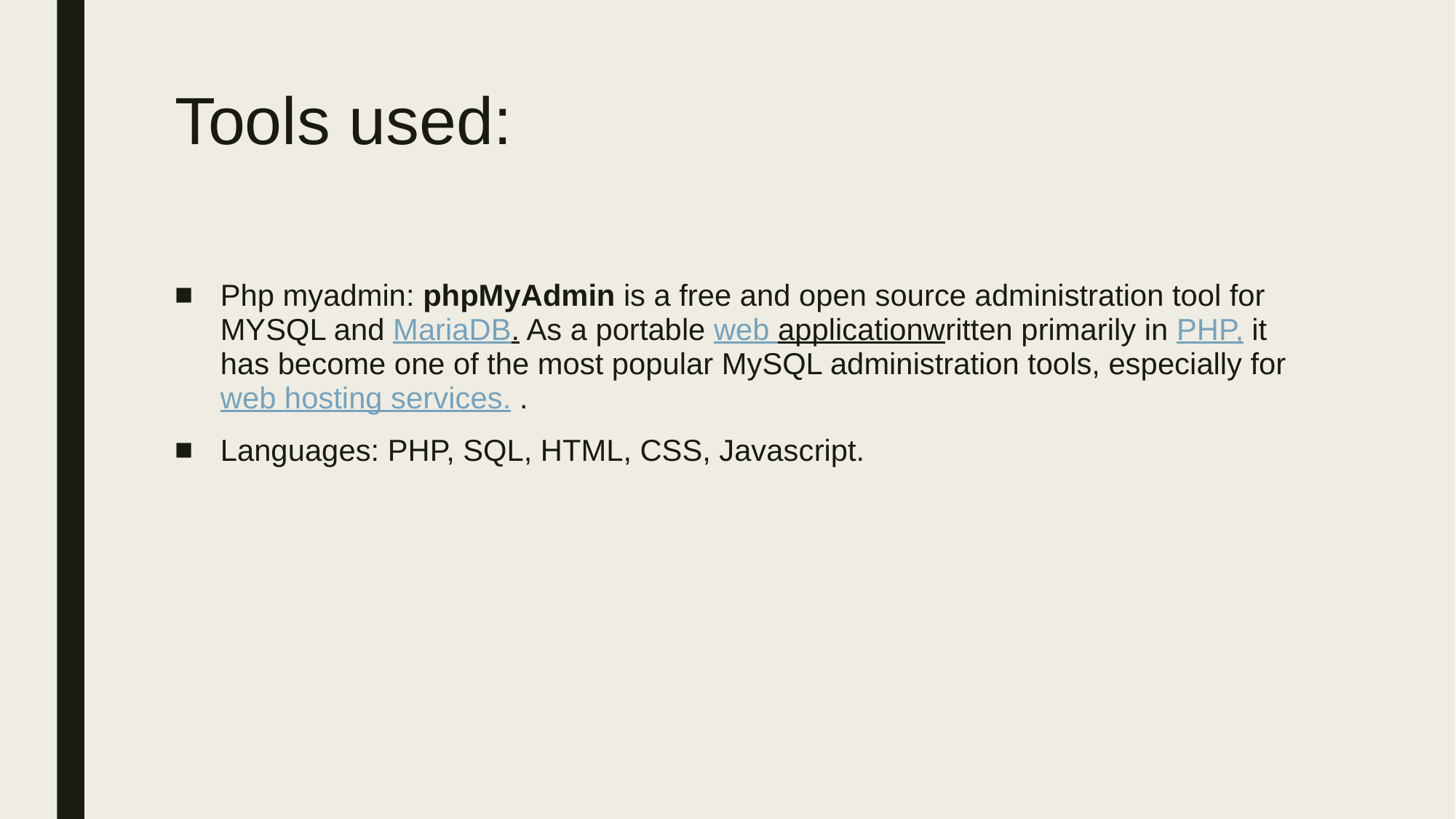

# Tools used:
Php myadmin: phpMyAdmin is a free and open source administration tool for MYSQL and MariaDB. As a portable web applicationwritten primarily in PHP, it has become one of the most popular MySQL administration tools, especially for web hosting services. .
Languages: PHP, SQL, HTML, CSS, Javascript.